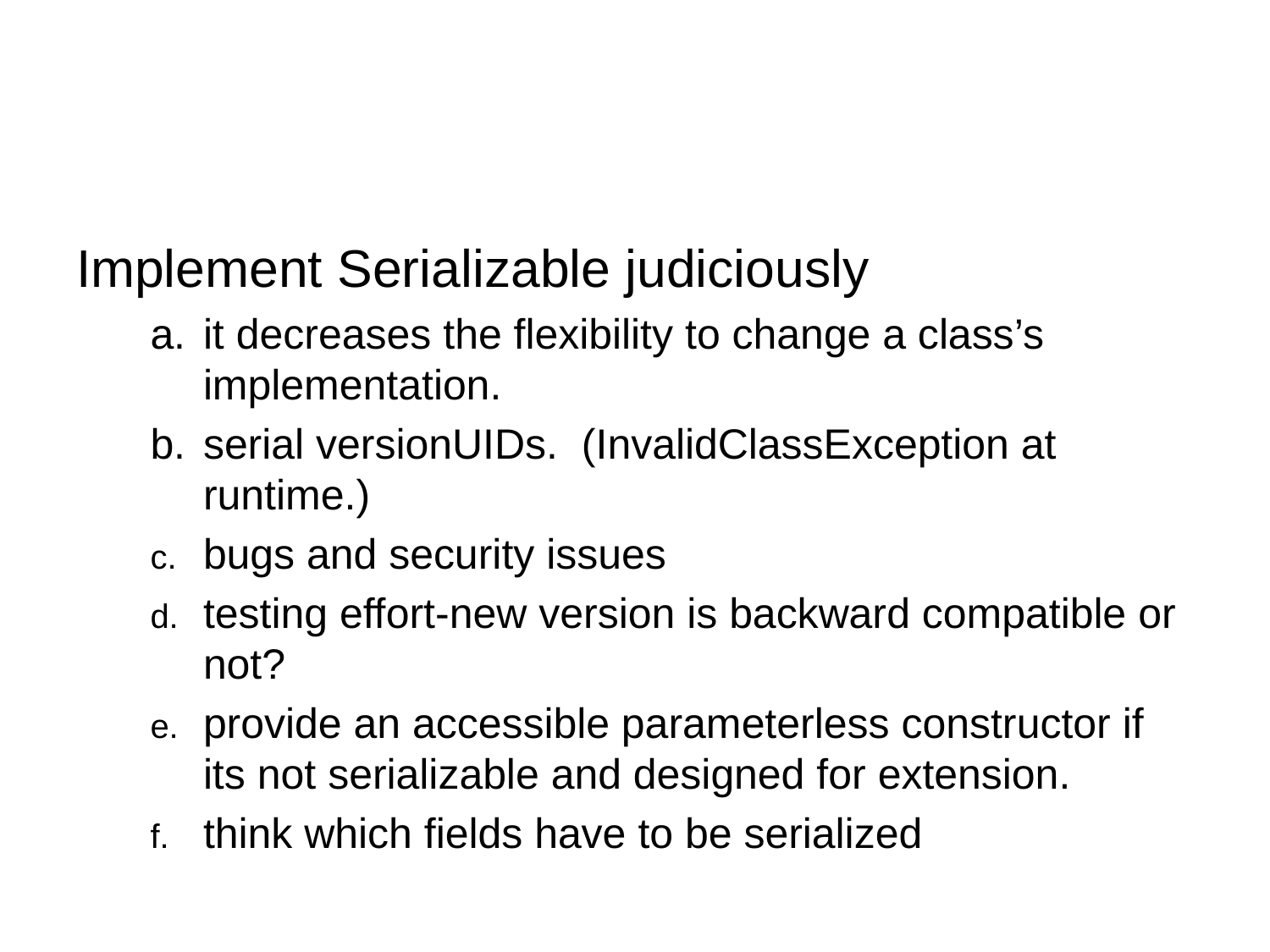

#
Implement Serializable judiciously
it decreases the flexibility to change a class’s implementation.
serial versionUIDs.  (InvalidClassException at runtime.)
bugs and security issues
testing effort-new version is backward compatible or not?
provide an accessible parameterless constructor if its not serializable and designed for extension.
think which fields have to be serialized